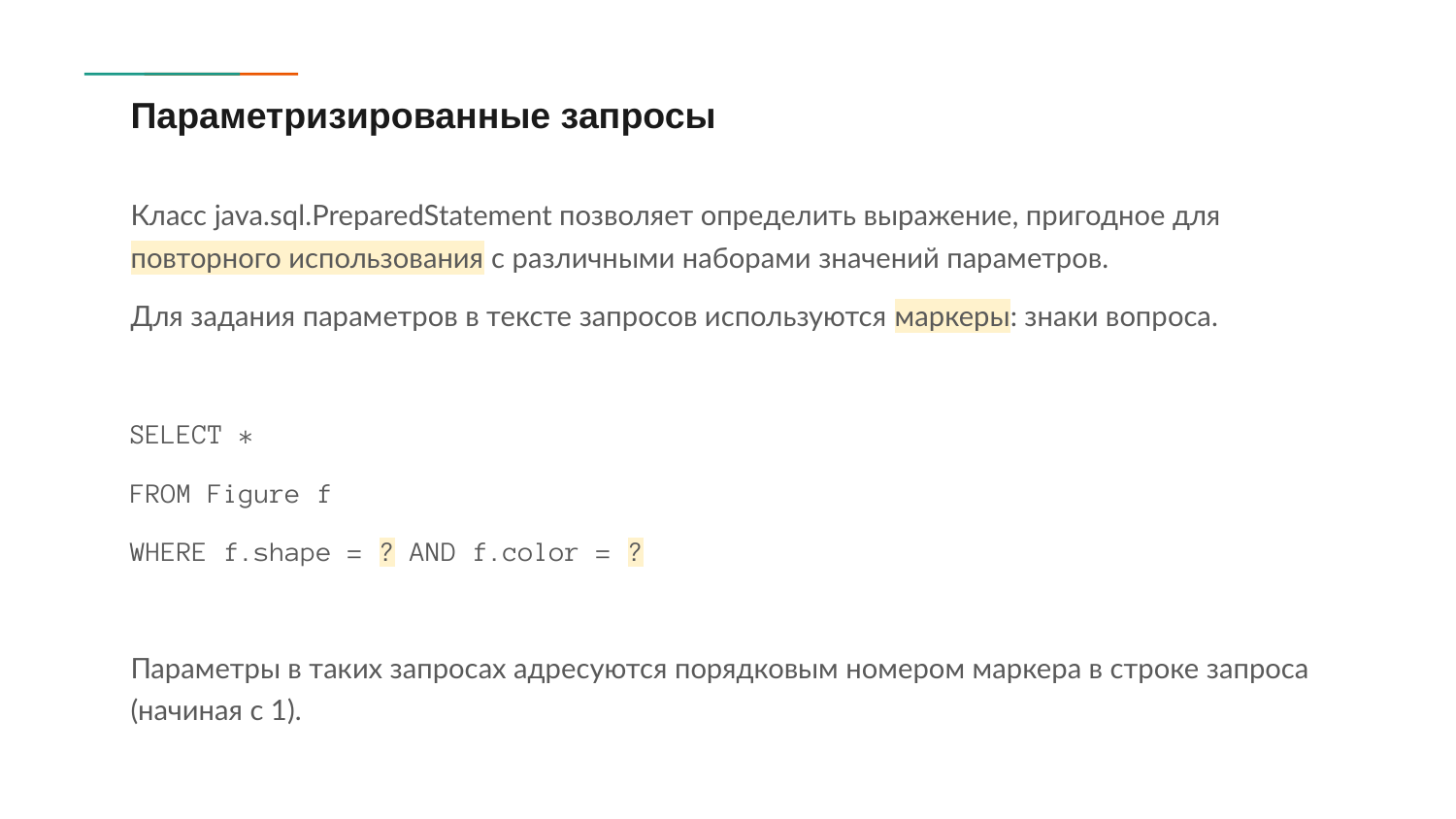

# Параметризированные запросы
Класс java.sql.PreparedStatement позволяет определить выражение, пригодное для повторного использования с различными наборами значений параметров.
Для задания параметров в тексте запросов используются маркеры: знаки вопроса.

SELECT *
FROM Figure f
WHERE f.shape = ? AND f.color = ?

Параметры в таких запросах адресуются порядковым номером маркера в строке запроса (начиная с 1).